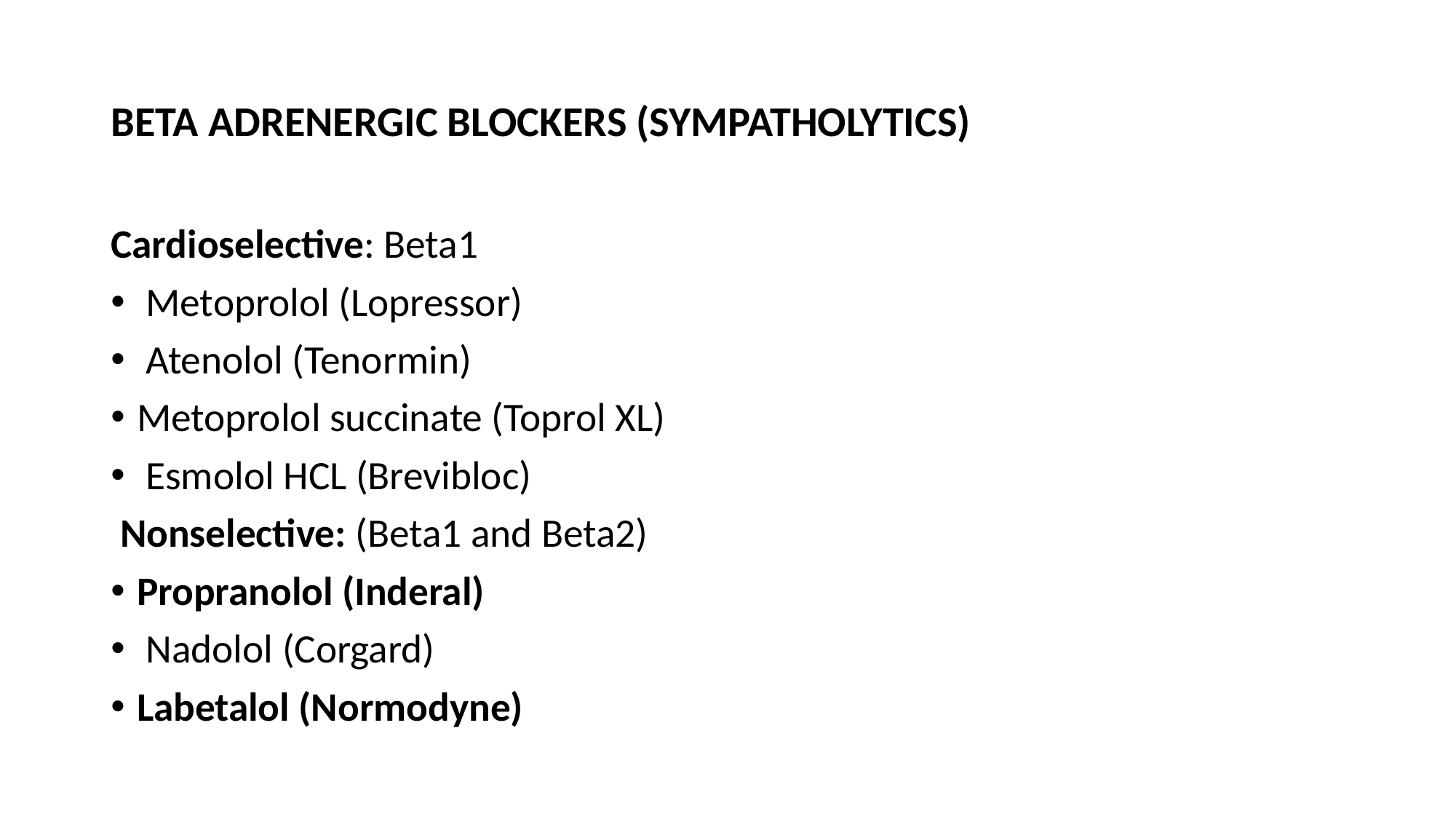

# BETA ADRENERGIC BLOCKERS (SYMPATHOLYTICS)
Cardioselective: Beta1
 Metoprolol (Lopressor)
 Atenolol (Tenormin)
Metoprolol succinate (Toprol XL)
 Esmolol HCL (Brevibloc)
 Nonselective: (Beta1 and Beta2)
Propranolol (Inderal)
 Nadolol (Corgard)
Labetalol (Normodyne)